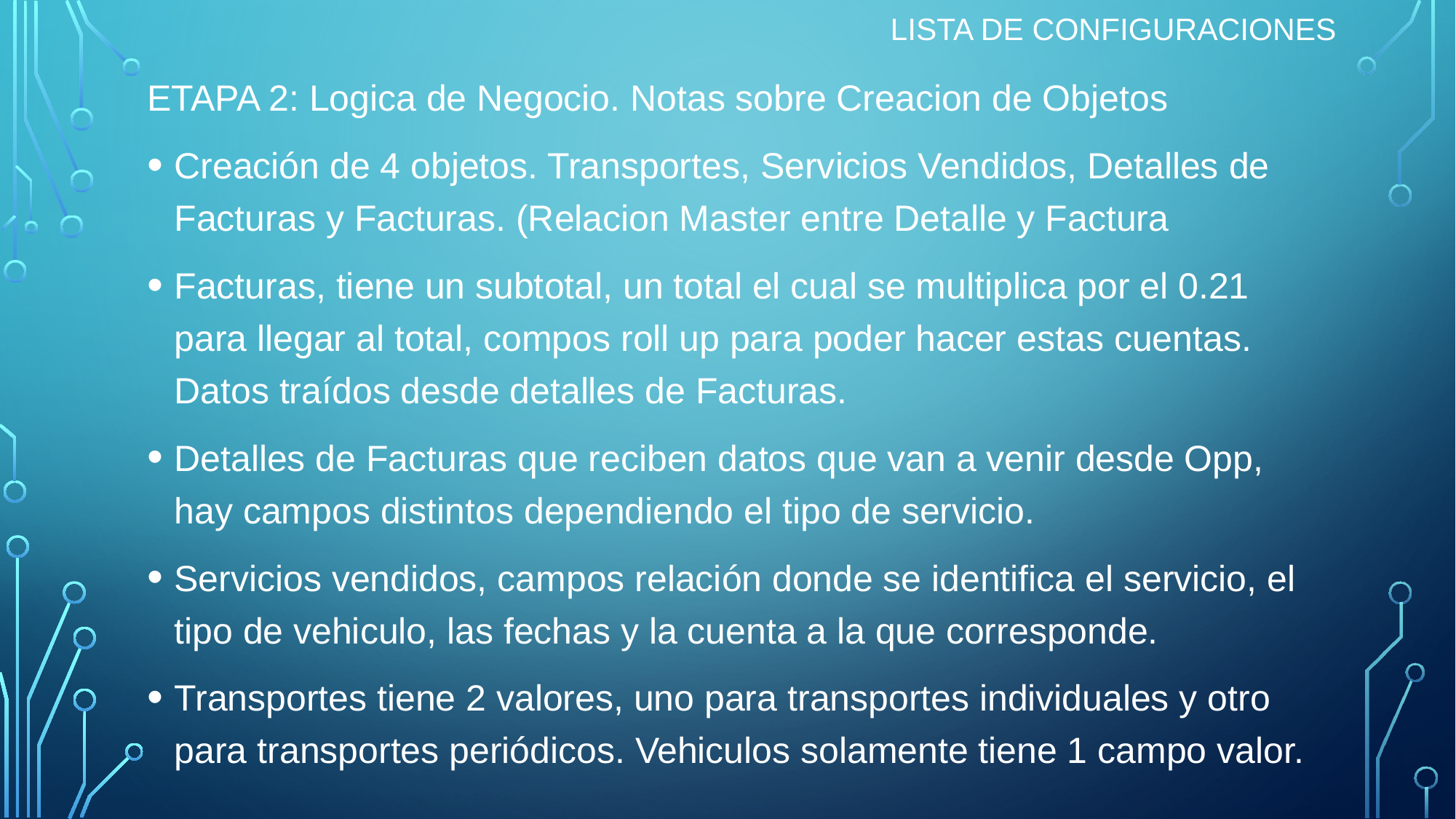

# Lista de configuraciones
ETAPA 2: Logica de Negocio. Notas sobre Creacion de Objetos
Creación de 4 objetos. Transportes, Servicios Vendidos, Detalles de Facturas y Facturas. (Relacion Master entre Detalle y Factura
Facturas, tiene un subtotal, un total el cual se multiplica por el 0.21 para llegar al total, compos roll up para poder hacer estas cuentas. Datos traídos desde detalles de Facturas.
Detalles de Facturas que reciben datos que van a venir desde Opp, hay campos distintos dependiendo el tipo de servicio.
Servicios vendidos, campos relación donde se identifica el servicio, el tipo de vehiculo, las fechas y la cuenta a la que corresponde.
Transportes tiene 2 valores, uno para transportes individuales y otro para transportes periódicos. Vehiculos solamente tiene 1 campo valor.